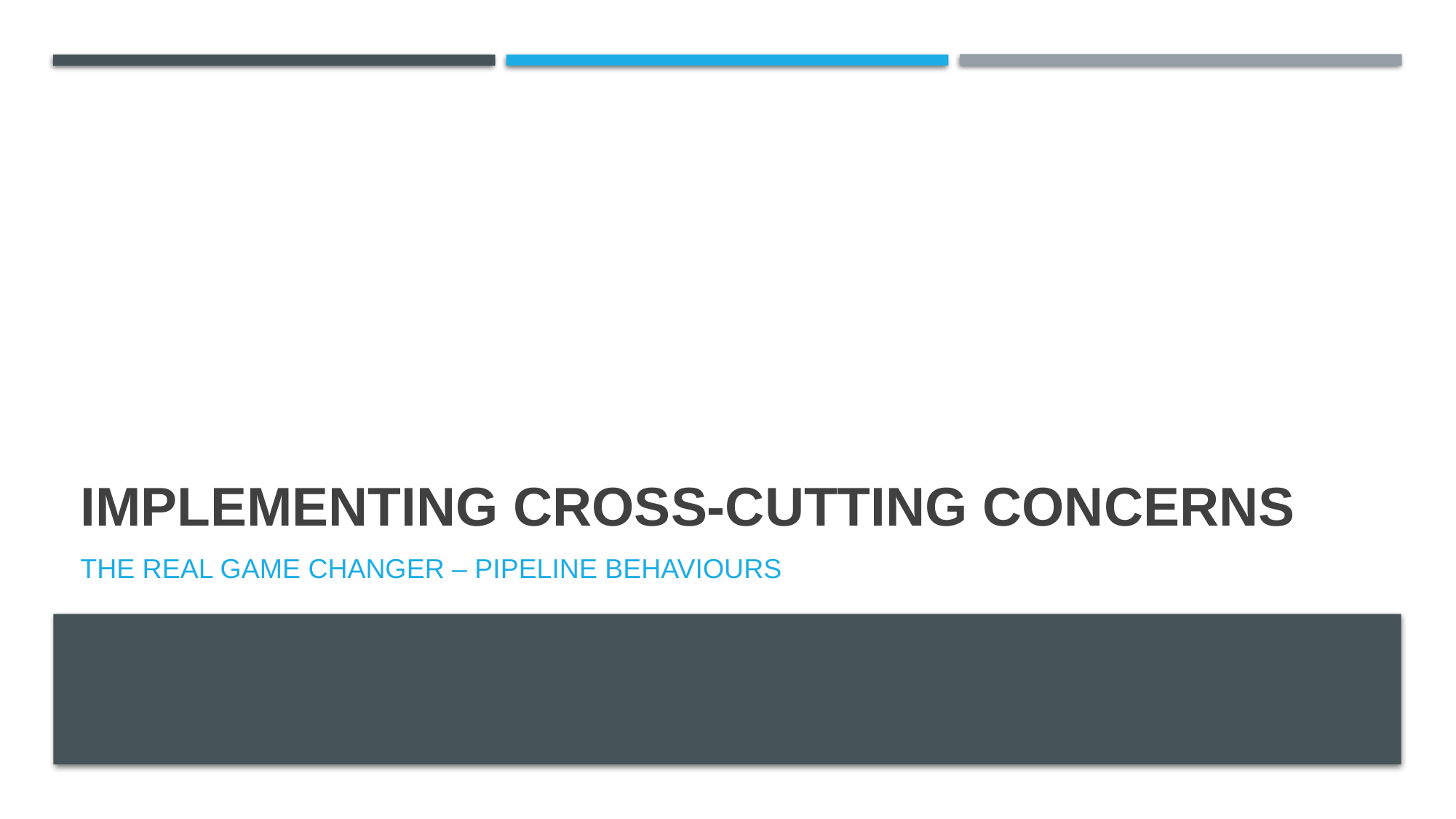

# Implementing Cross-cutting concerns
the real game changer – pipeline behaviours